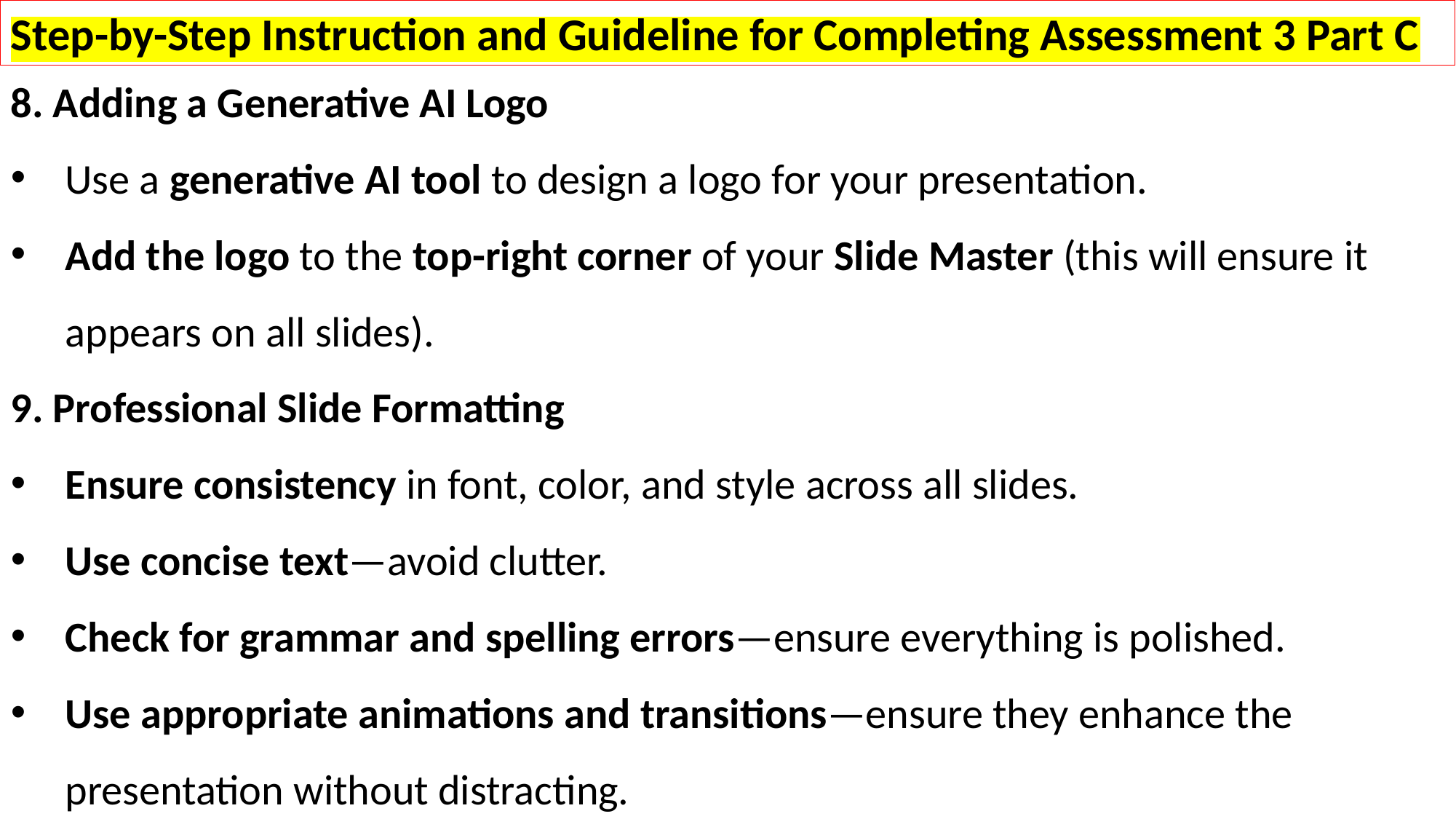

Step-by-Step Instruction and Guideline for Completing Assessment 3 Part C
8. Adding a Generative AI Logo
Use a generative AI tool to design a logo for your presentation.
Add the logo to the top-right corner of your Slide Master (this will ensure it appears on all slides).
9. Professional Slide Formatting
Ensure consistency in font, color, and style across all slides.
Use concise text—avoid clutter.
Check for grammar and spelling errors—ensure everything is polished.
Use appropriate animations and transitions—ensure they enhance the presentation without distracting.